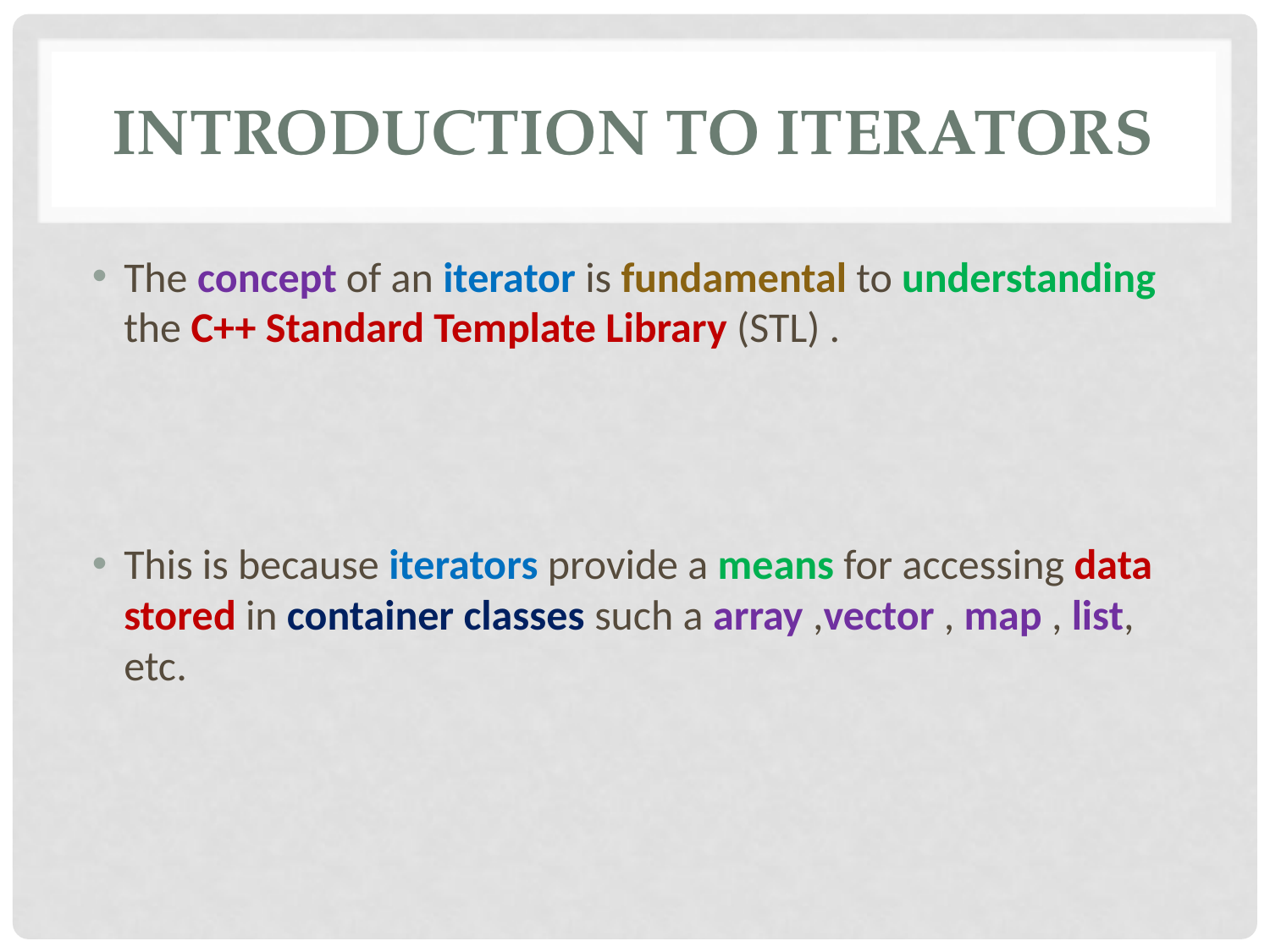

# Introduction to iterators
The concept of an iterator is fundamental to understanding the C++ Standard Template Library (STL) .

This is because iterators provide a means for accessing data stored in container classes such a array ,vector , map , list, etc.